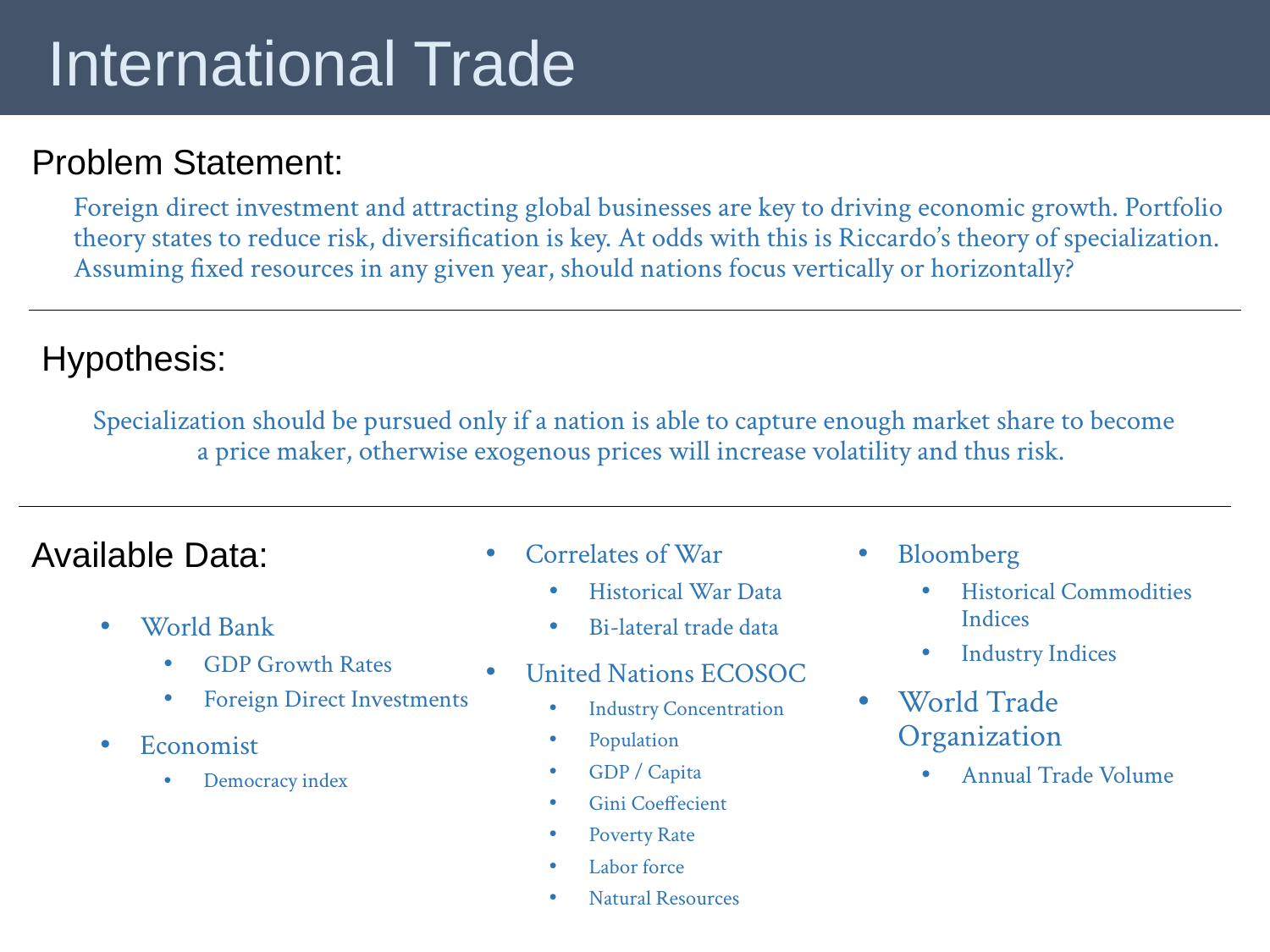

# International Trade
Problem Statement:
Foreign direct investment and attracting global businesses are key to driving economic growth. Portfolio theory states to reduce risk, diversification is key. At odds with this is Riccardo’s theory of specialization. Assuming fixed resources in any given year, should nations focus vertically or horizontally?
Hypothesis:
Specialization should be pursued only if a nation is able to capture enough market share to become a price maker, otherwise exogenous prices will increase volatility and thus risk.
Available Data:
Correlates of War
Historical War Data
Bi-lateral trade data
United Nations ECOSOC
Industry Concentration
Population
GDP / Capita
Gini Coeffecient
Poverty Rate
Labor force
Natural Resources
Bloomberg
Historical Commodities Indices
Industry Indices
World Trade Organization
Annual Trade Volume

World Bank
GDP Growth Rates
Foreign Direct Investments
Economist
Democracy index